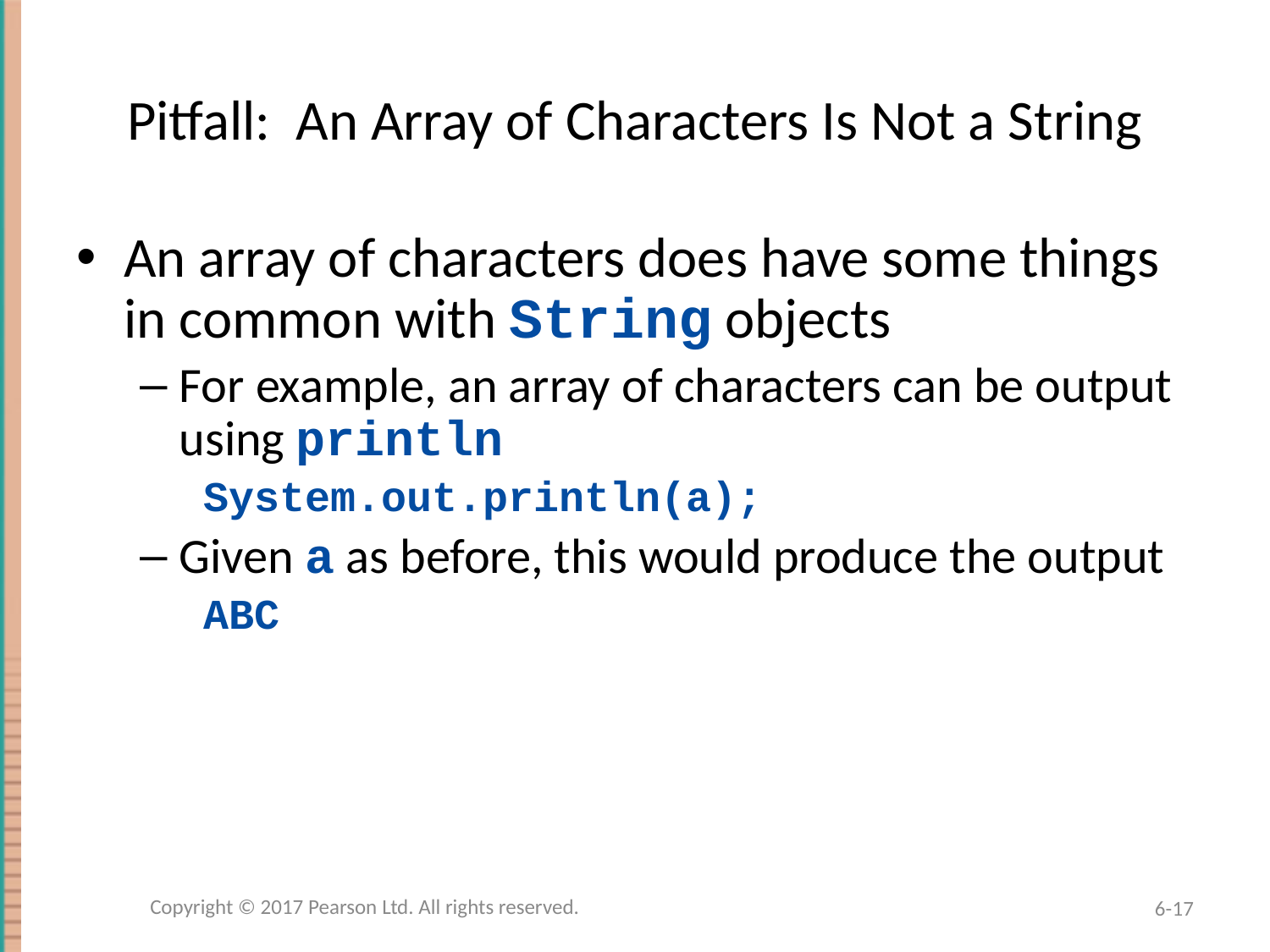

# Pitfall:  An Array of Characters Is Not a String
An array of characters does have some things in common with String objects
For example, an array of characters can be output using println
System.out.println(a);
Given a as before, this would produce the output
ABC
Copyright © 2017 Pearson Ltd. All rights reserved.
6-17